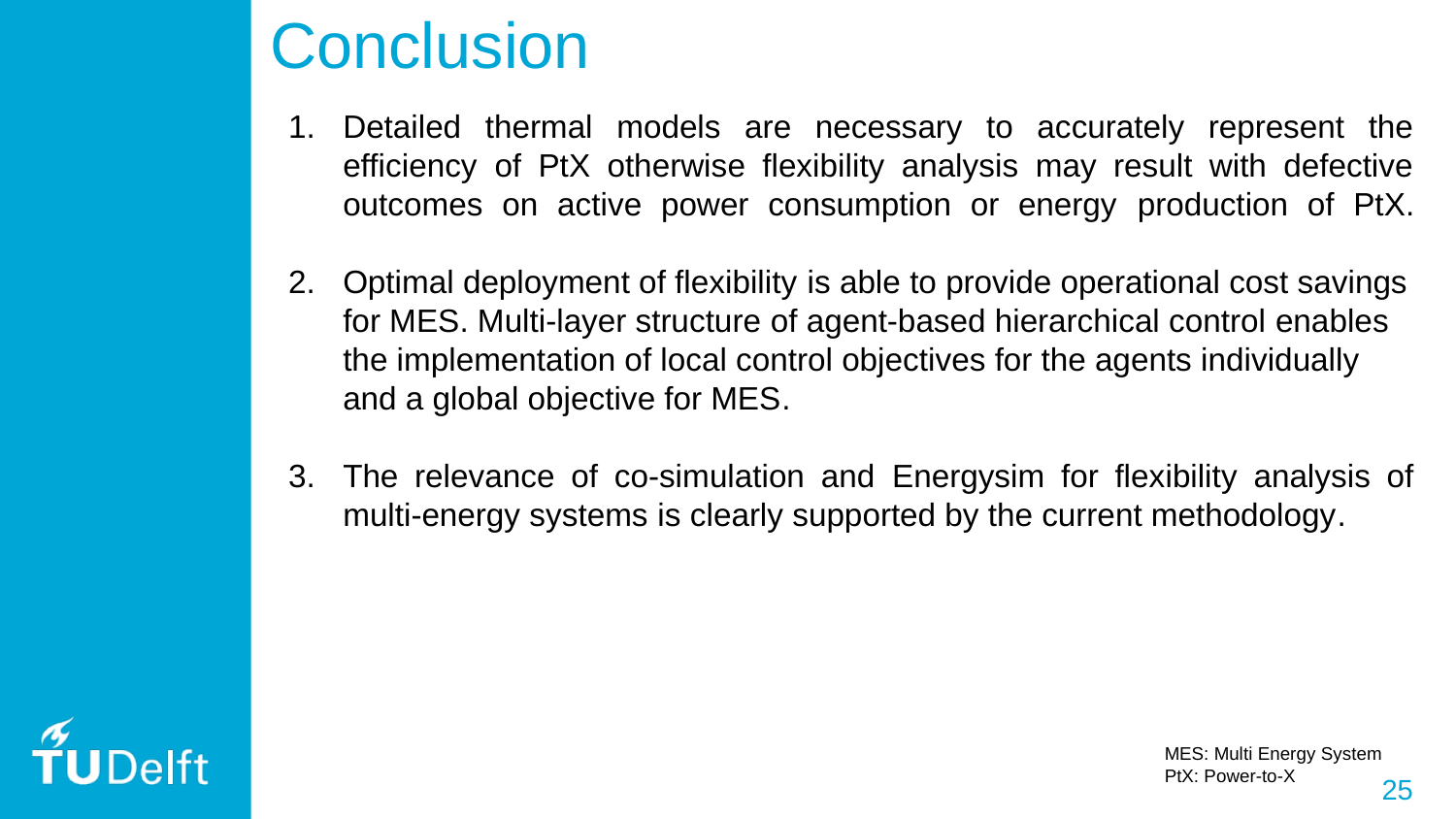

# Conclusion
Detailed thermal models are necessary to accurately represent the efficiency of PtX otherwise flexibility analysis may result with defective outcomes on active power consumption or energy production of PtX.
Optimal deployment of flexibility is able to provide operational cost savings for MES. Multi-layer structure of agent-based hierarchical control enables the implementation of local control objectives for the agents individually and a global objective for MES.
The relevance of co-simulation and Energysim for flexibility analysis of multi-energy systems is clearly supported by the current methodology.
MES: Multi Energy System
PtX: Power-to-X